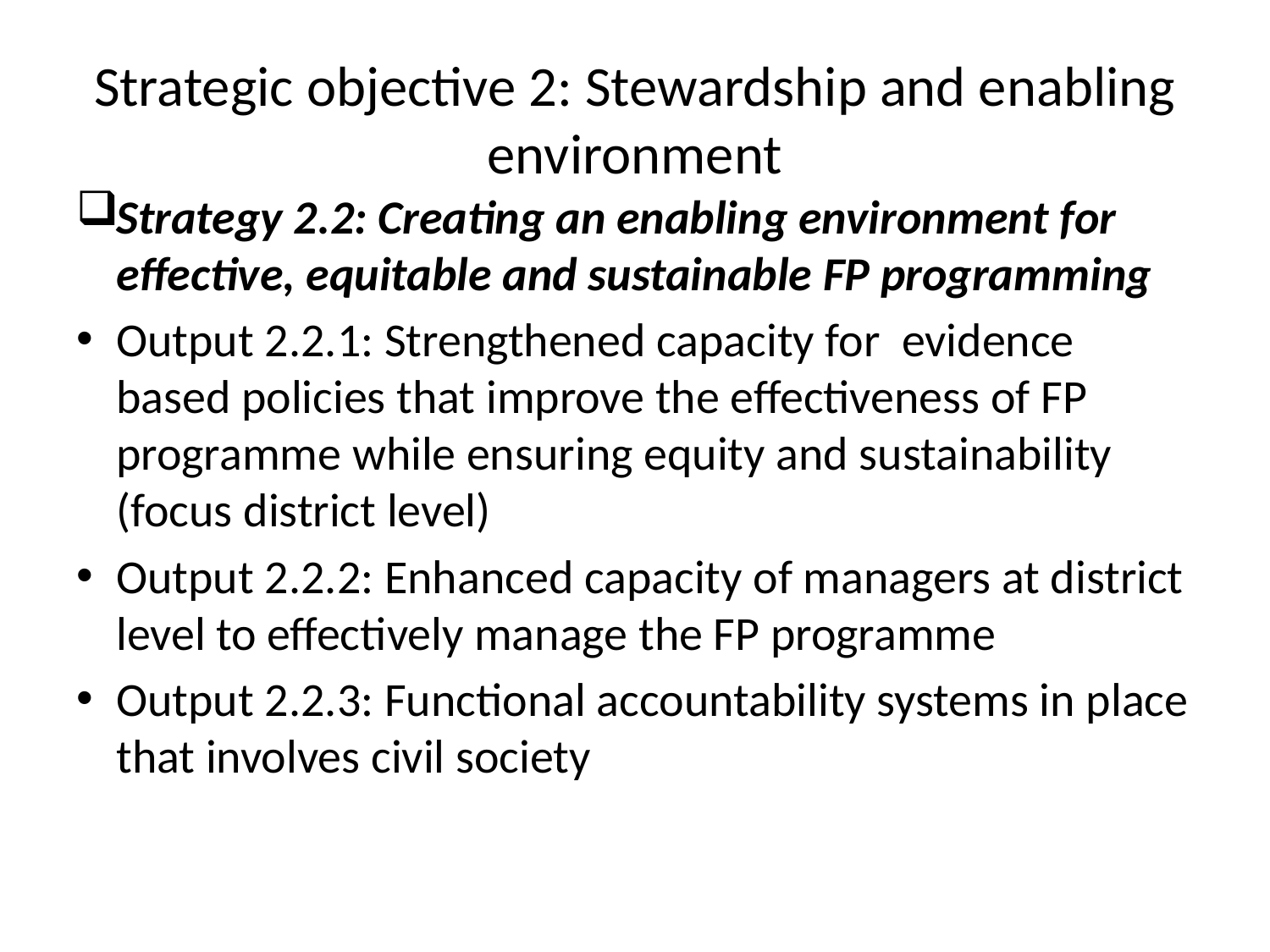

# Strategic objective 2: Stewardship and enabling environment
Strategy 2.2: Creating an enabling environment for effective, equitable and sustainable FP programming
Output 2.2.1: Strengthened capacity for  evidence based policies that improve the effectiveness of FP programme while ensuring equity and sustainability (focus district level)
Output 2.2.2: Enhanced capacity of managers at district level to effectively manage the FP programme
Output 2.2.3: Functional accountability systems in place that involves civil society